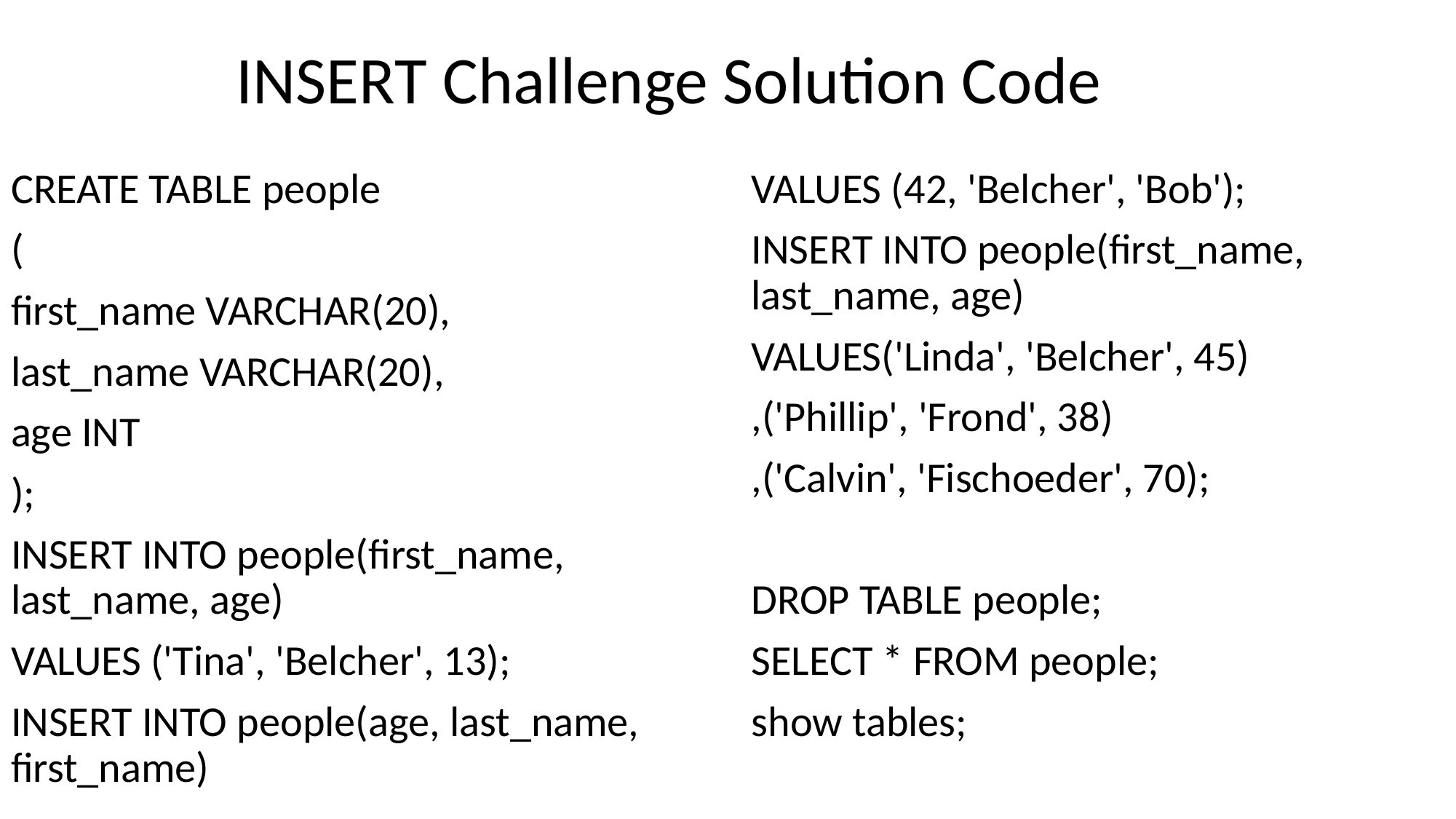

# INSERT Challenge Solution Code
CREATE TABLE people
(
first_name VARCHAR(20),
last_name VARCHAR(20),
age INT
);
INSERT INTO people(first_name, last_name, age)
VALUES ('Tina', 'Belcher', 13);
INSERT INTO people(age, last_name, first_name)
VALUES (42, 'Belcher', 'Bob');
INSERT INTO people(first_name, last_name, age)
VALUES('Linda', 'Belcher', 45)
,('Phillip', 'Frond', 38)
,('Calvin', 'Fischoeder', 70);

DROP TABLE people;
SELECT * FROM people;
show tables;